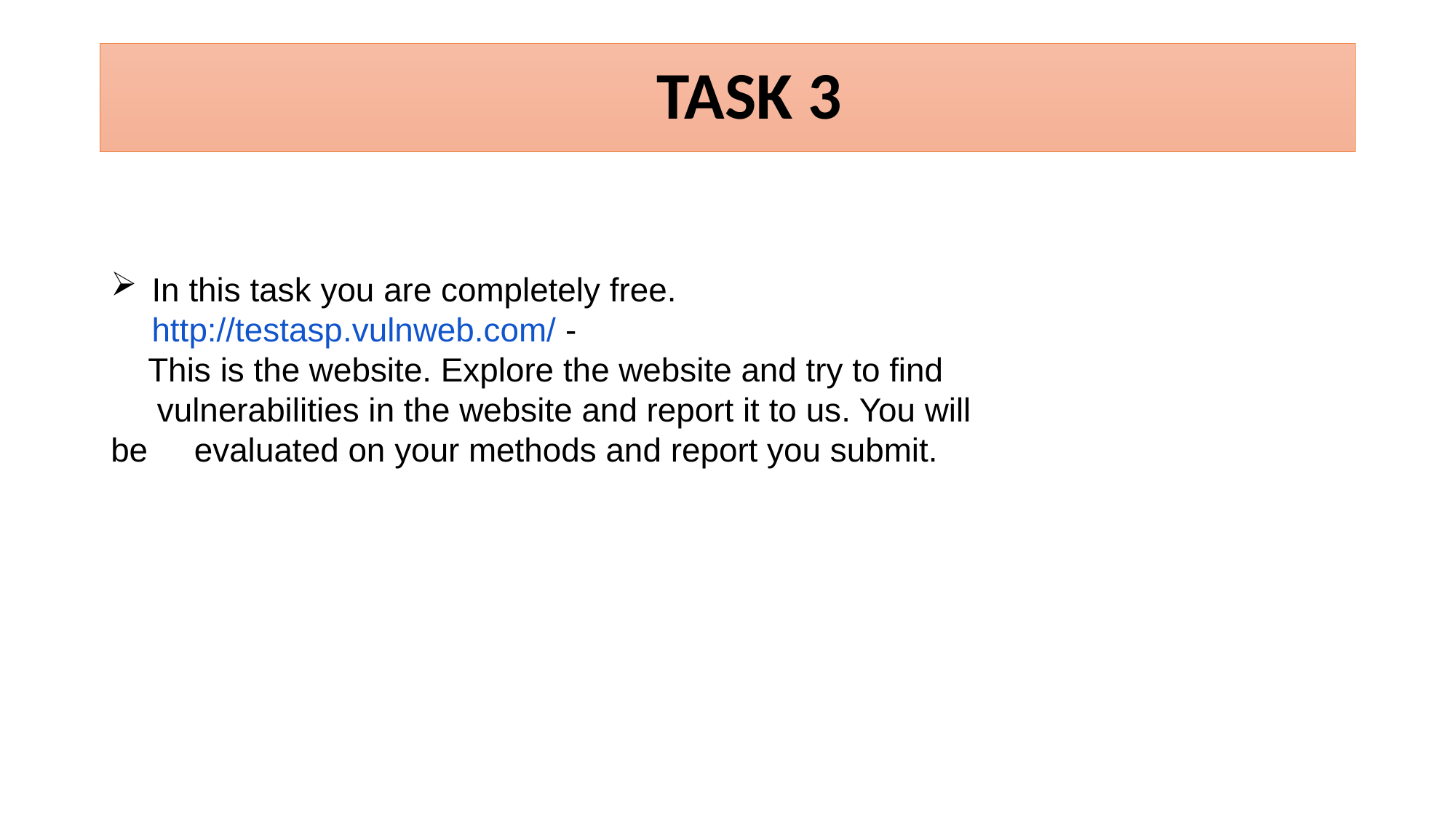

# TASK 3
In this task you are completely free. http://testasp.vulnweb.com/ -
    This is the website. Explore the website and try to find         vulnerabilities in the website and report it to us. You will be     evaluated on your methods and report you submit.